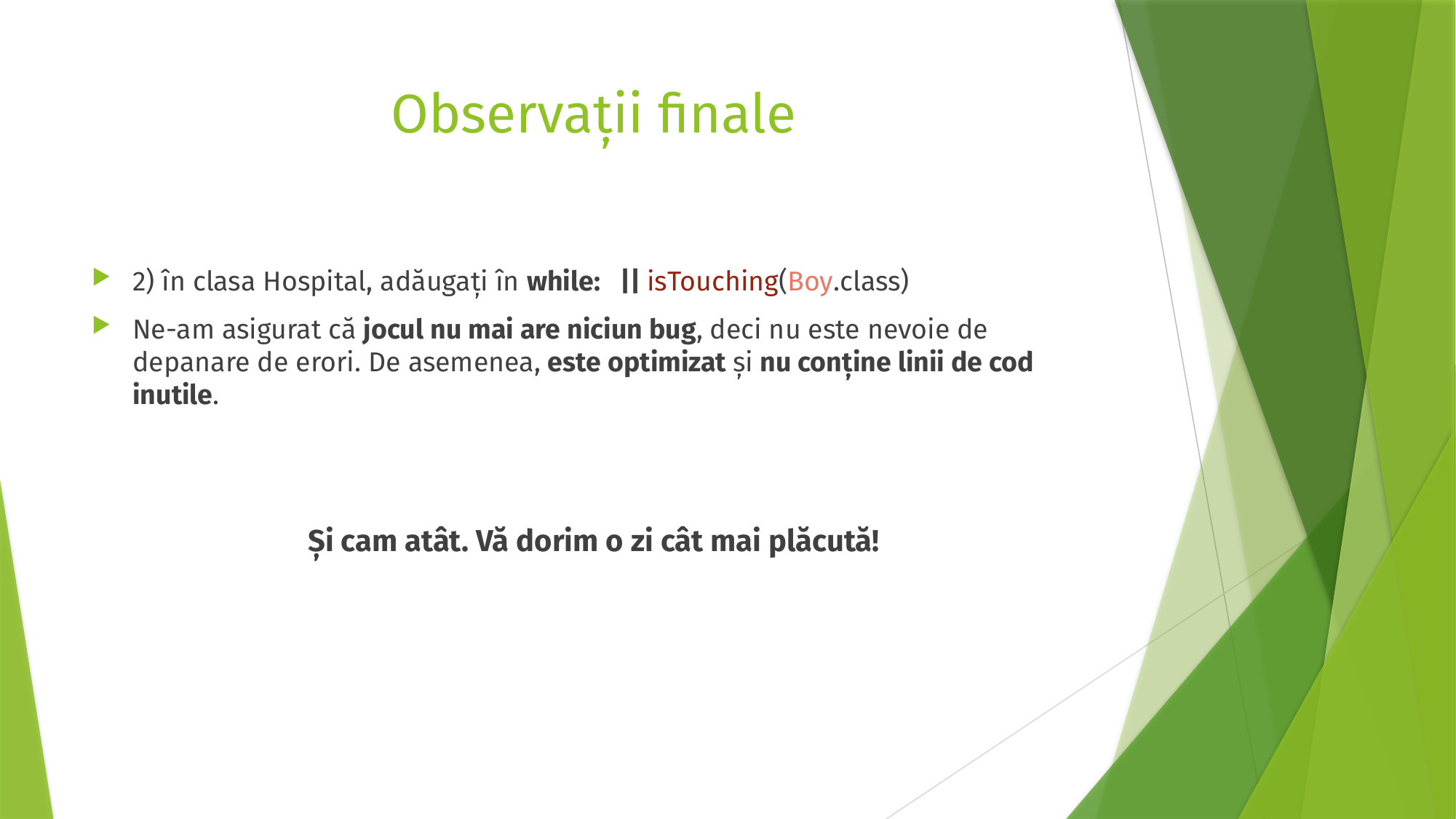

# Observații finale
2) în clasa Hospital, adăugați în while:   || isTouching(Boy.class)
Ne-am asigurat că jocul nu mai are niciun bug, deci nu este nevoie de depanare de erori. De asemenea, este optimizat și nu conține linii de cod inutile.

Și cam atât. Vă dorim o zi cât mai plăcută!